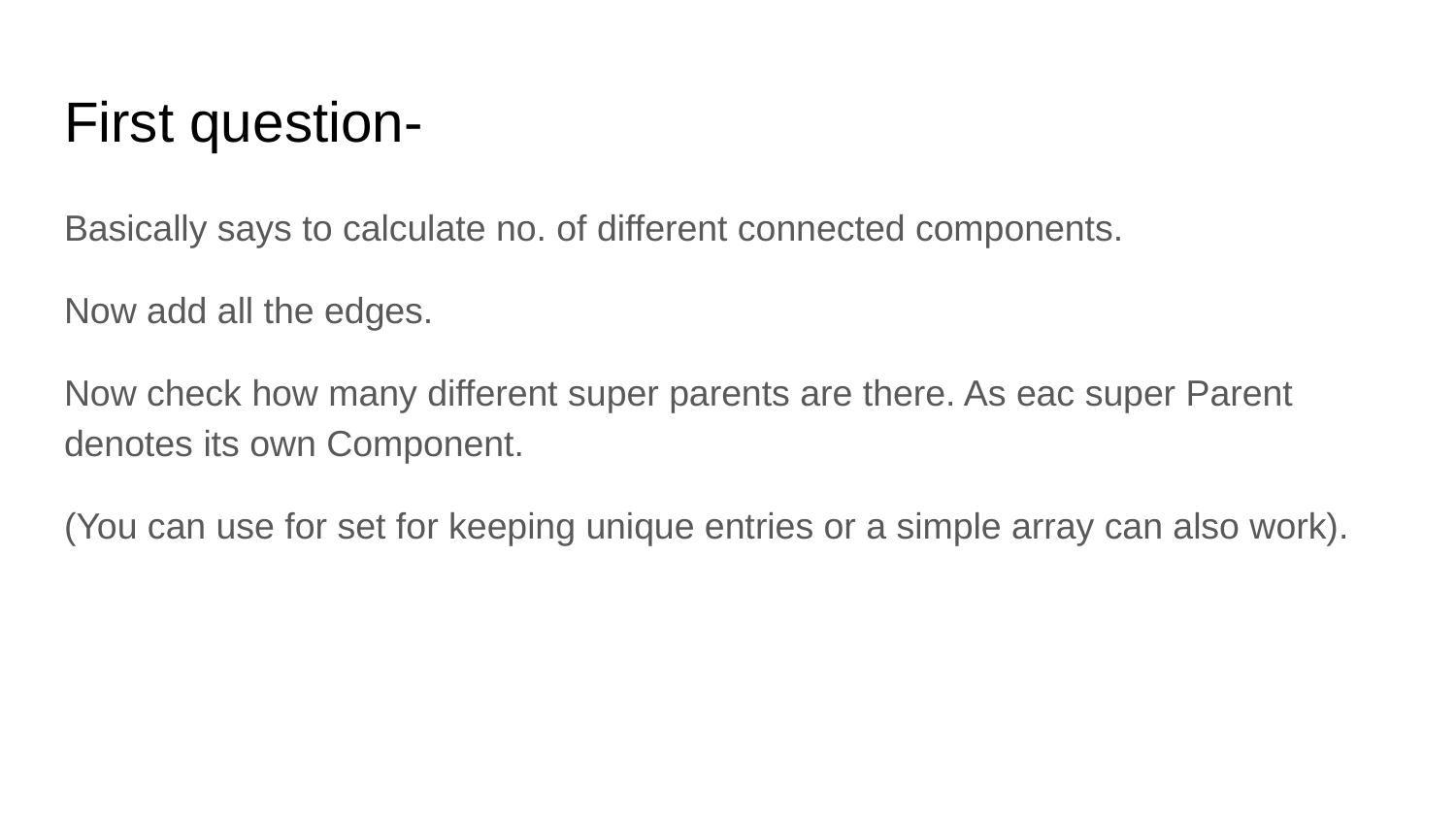

# First question-
Basically says to calculate no. of different connected components.
Now add all the edges.
Now check how many different super parents are there. As eac super Parent denotes its own Component.
(You can use for set for keeping unique entries or a simple array can also work).